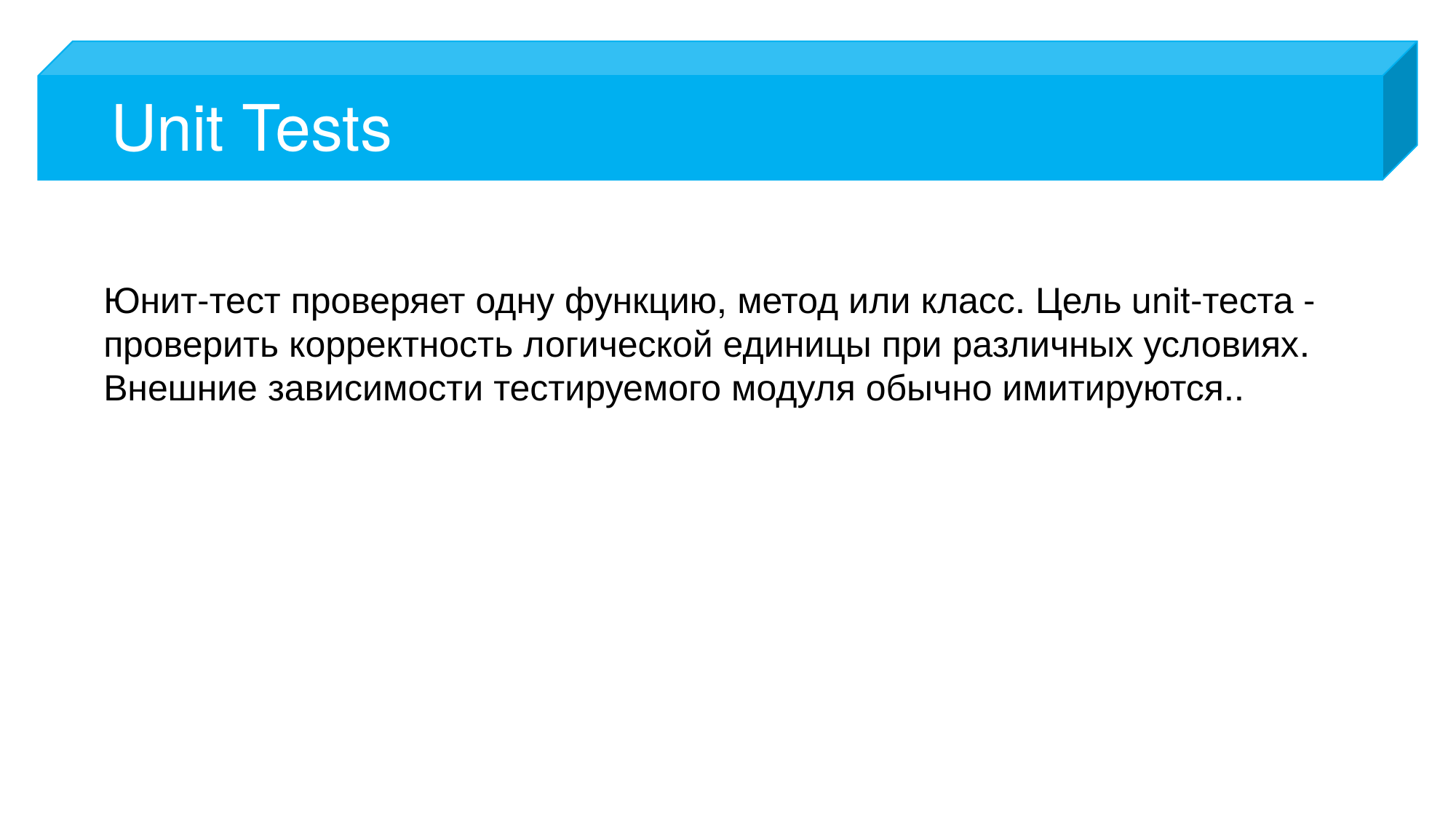

# Unit Tests
Юнит-тест проверяет одну функцию, метод или класс. Цель unit-теста - проверить корректность логической единицы при различных условиях. Внешние зависимости тестируемого модуля обычно имитируются..